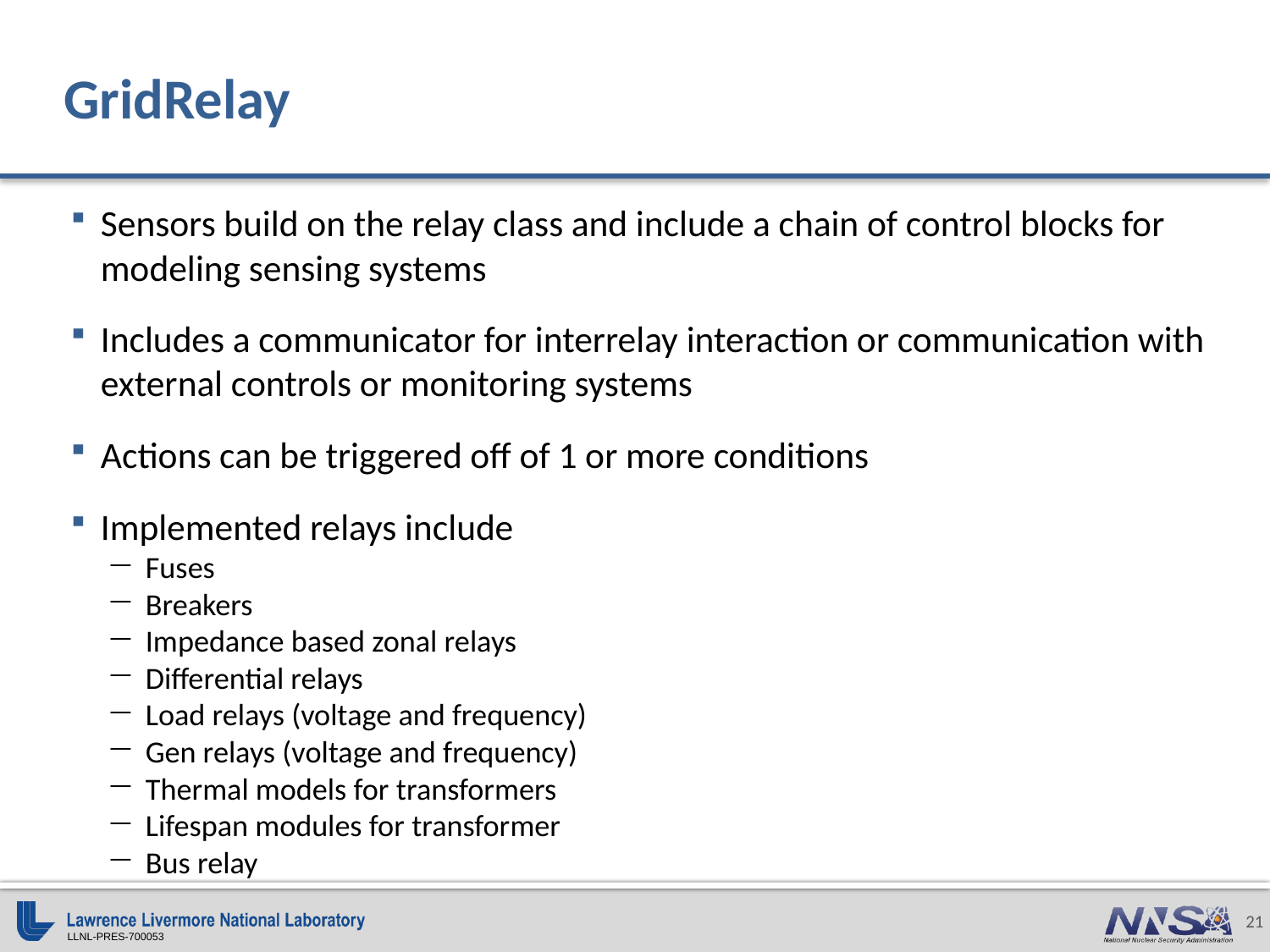

# GridRelay
Sensors build on the relay class and include a chain of control blocks for modeling sensing systems
Includes a communicator for interrelay interaction or communication with external controls or monitoring systems
Actions can be triggered off of 1 or more conditions
Implemented relays include
Fuses
Breakers
Impedance based zonal relays
Differential relays
Load relays (voltage and frequency)
Gen relays (voltage and frequency)
Thermal models for transformers
Lifespan modules for transformer
Bus relay